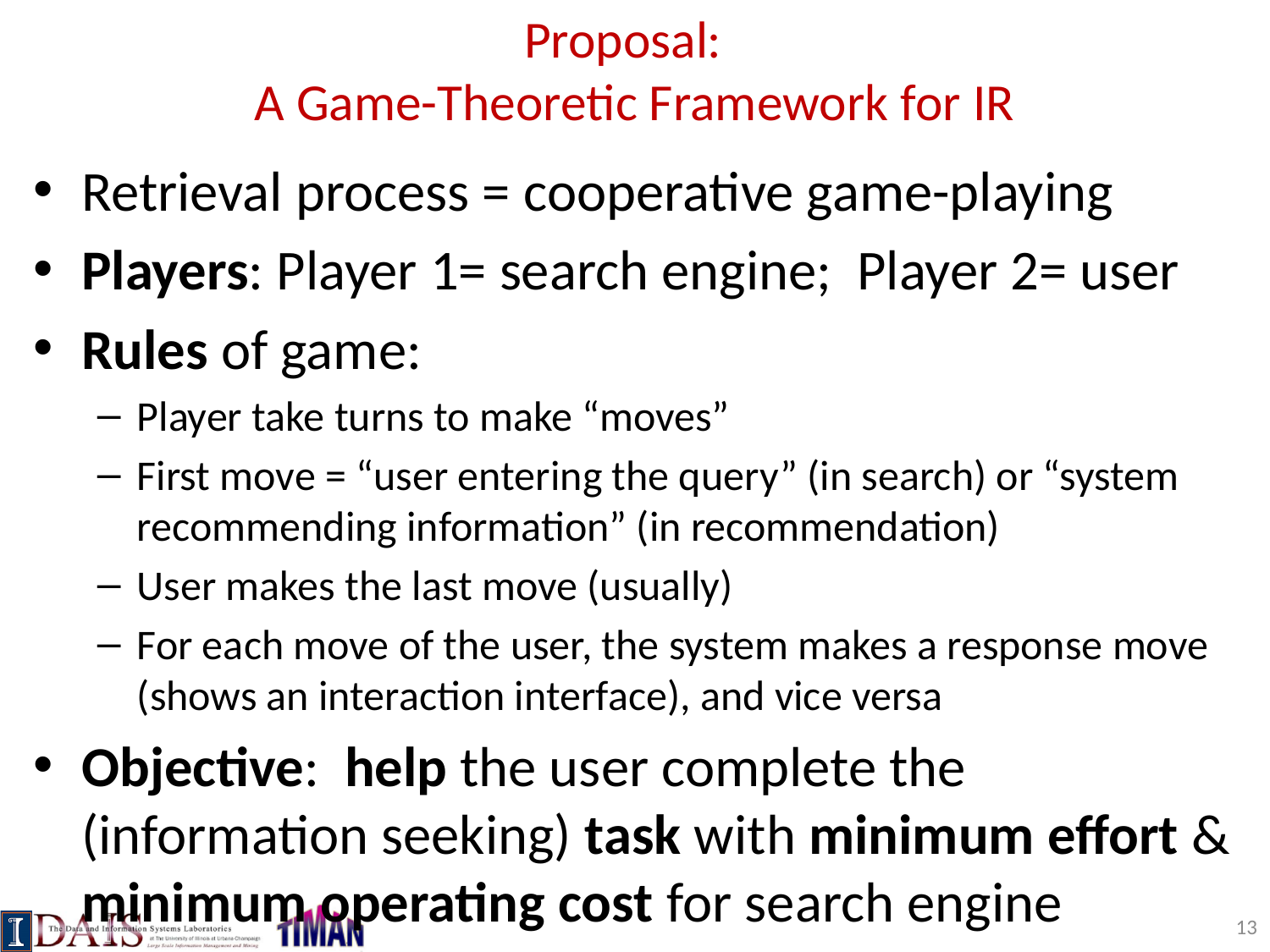

# Proposal: A Game-Theoretic Framework for IR
Retrieval process = cooperative game-playing
Players: Player 1= search engine;  Player 2= user
Rules of game:
Player take turns to make “moves”
First move = “user entering the query” (in search) or “system recommending information” (in recommendation)
User makes the last move (usually)
For each move of the user, the system makes a response move (shows an interaction interface), and vice versa
Objective:  help the user complete the (information seeking) task with minimum effort & minimum operating cost for search engine
13